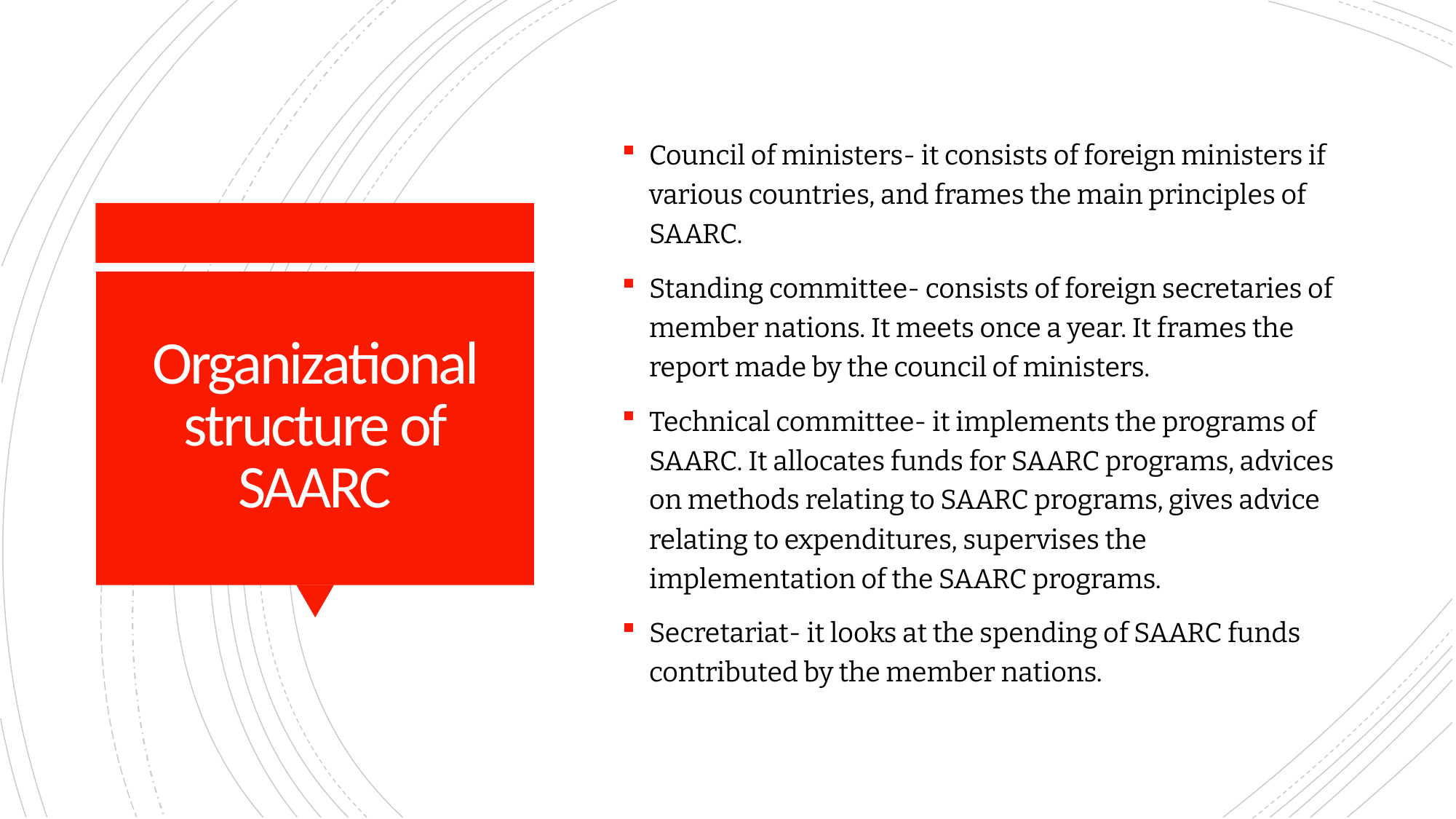

Council of ministers- it consists of foreign ministers if various countries, and frames the main principles of SAARC.
Standing committee- consists of foreign secretaries of member nations. It meets once a year. It frames the report made by the council of ministers.
Technical committee- it implements the programs of SAARC. It allocates funds for SAARC programs, advices on methods relating to SAARC programs, gives advice relating to expenditures, supervises the implementation of the SAARC programs.
Secretariat- it looks at the spending of SAARC funds contributed by the member nations.
# Organizational structure of SAARC